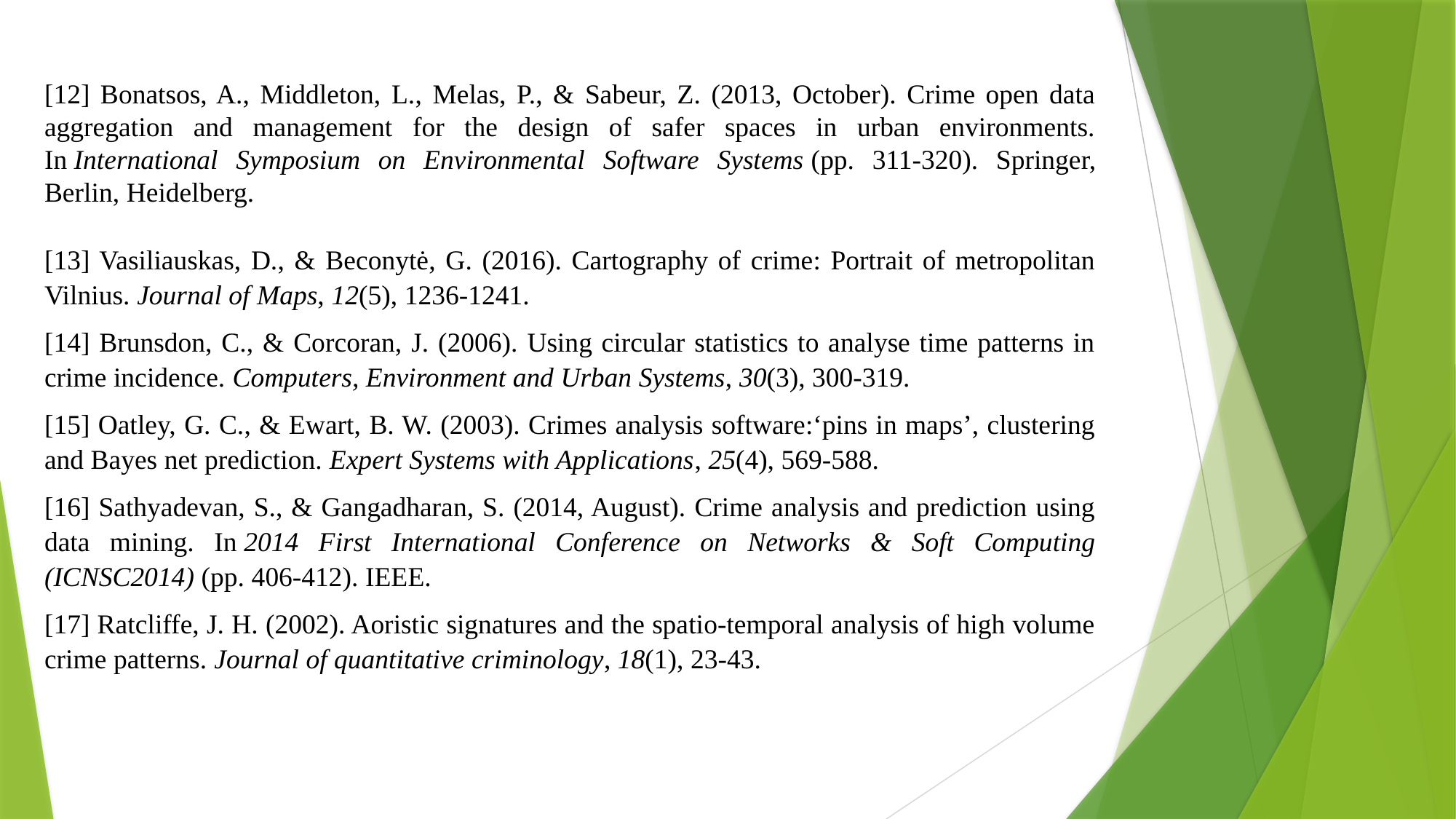

[12] Bonatsos, A., Middleton, L., Melas, P., & Sabeur, Z. (2013, October). Crime open data aggregation and management for the design of safer spaces in urban environments. In International Symposium on Environmental Software Systems (pp. 311-320). Springer, Berlin, Heidelberg.

[13] Vasiliauskas, D., & Beconytė, G. (2016). Cartography of crime: Portrait of metropolitan Vilnius. Journal of Maps, 12(5), 1236-1241.
[14] Brunsdon, C., & Corcoran, J. (2006). Using circular statistics to analyse time patterns in crime incidence. Computers, Environment and Urban Systems, 30(3), 300-319.
[15] Oatley, G. C., & Ewart, B. W. (2003). Crimes analysis software:‘pins in maps’, clustering and Bayes net prediction. Expert Systems with Applications, 25(4), 569-588.
[16] Sathyadevan, S., & Gangadharan, S. (2014, August). Crime analysis and prediction using data mining. In 2014 First International Conference on Networks & Soft Computing (ICNSC2014) (pp. 406-412). IEEE.
[17] Ratcliffe, J. H. (2002). Aoristic signatures and the spatio-temporal analysis of high volume crime patterns. Journal of quantitative criminology, 18(1), 23-43.